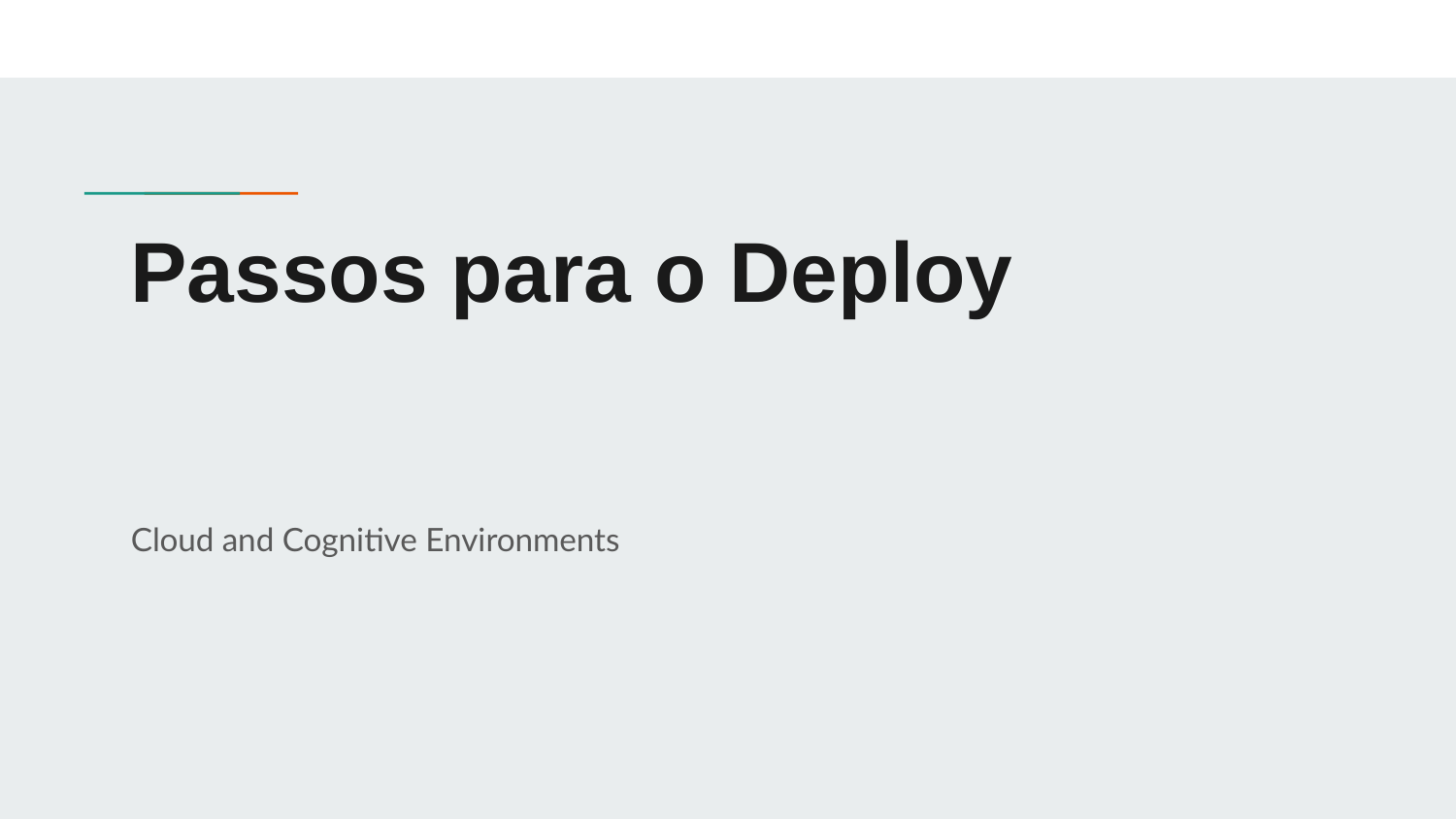

# Passos para o Deploy
Cloud and Cognitive Environments